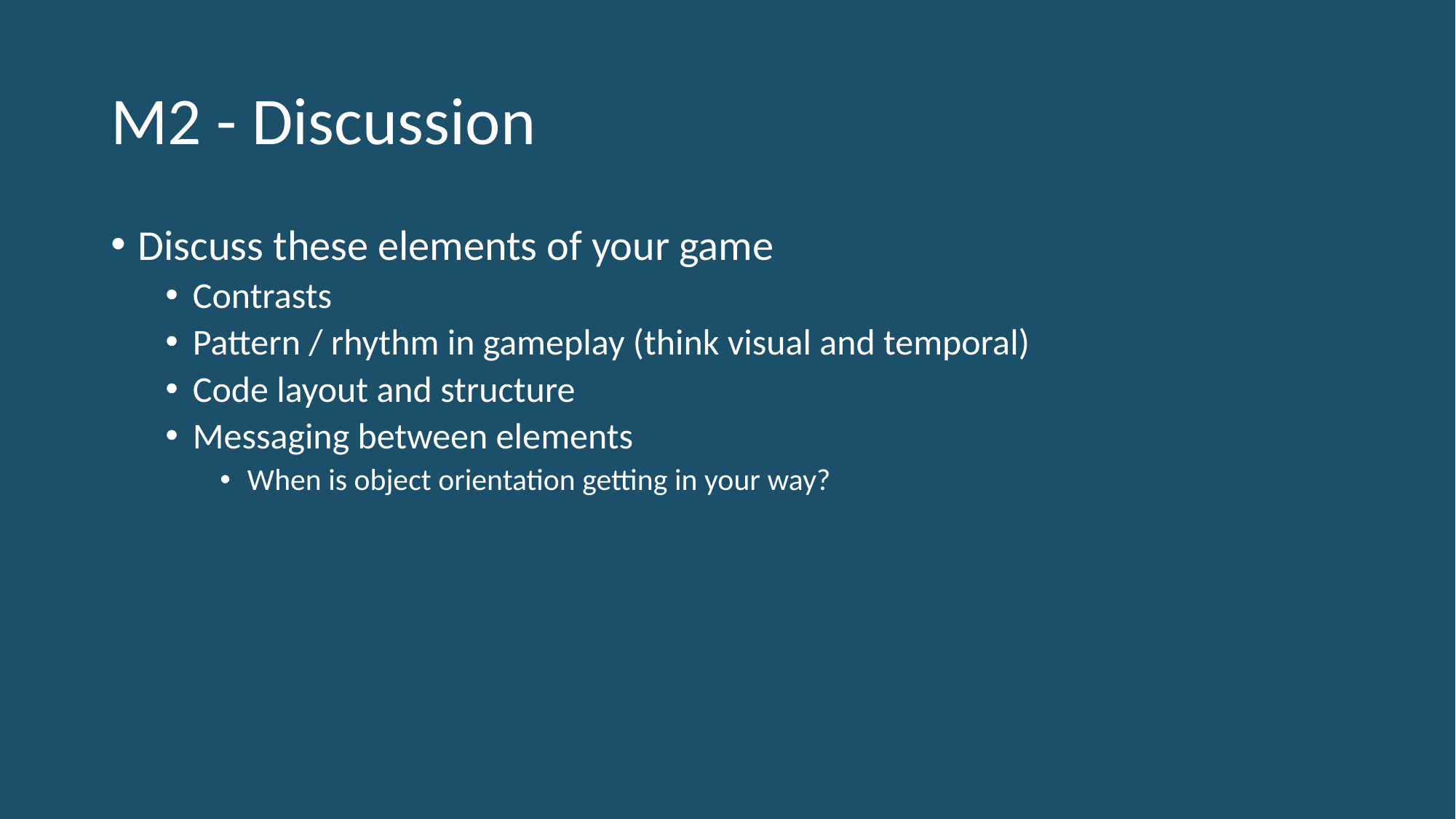

# M2 - Discussion
Discuss these elements of your game
Contrasts
Pattern / rhythm in gameplay (think visual and temporal)
Code layout and structure
Messaging between elements
When is object orientation getting in your way?